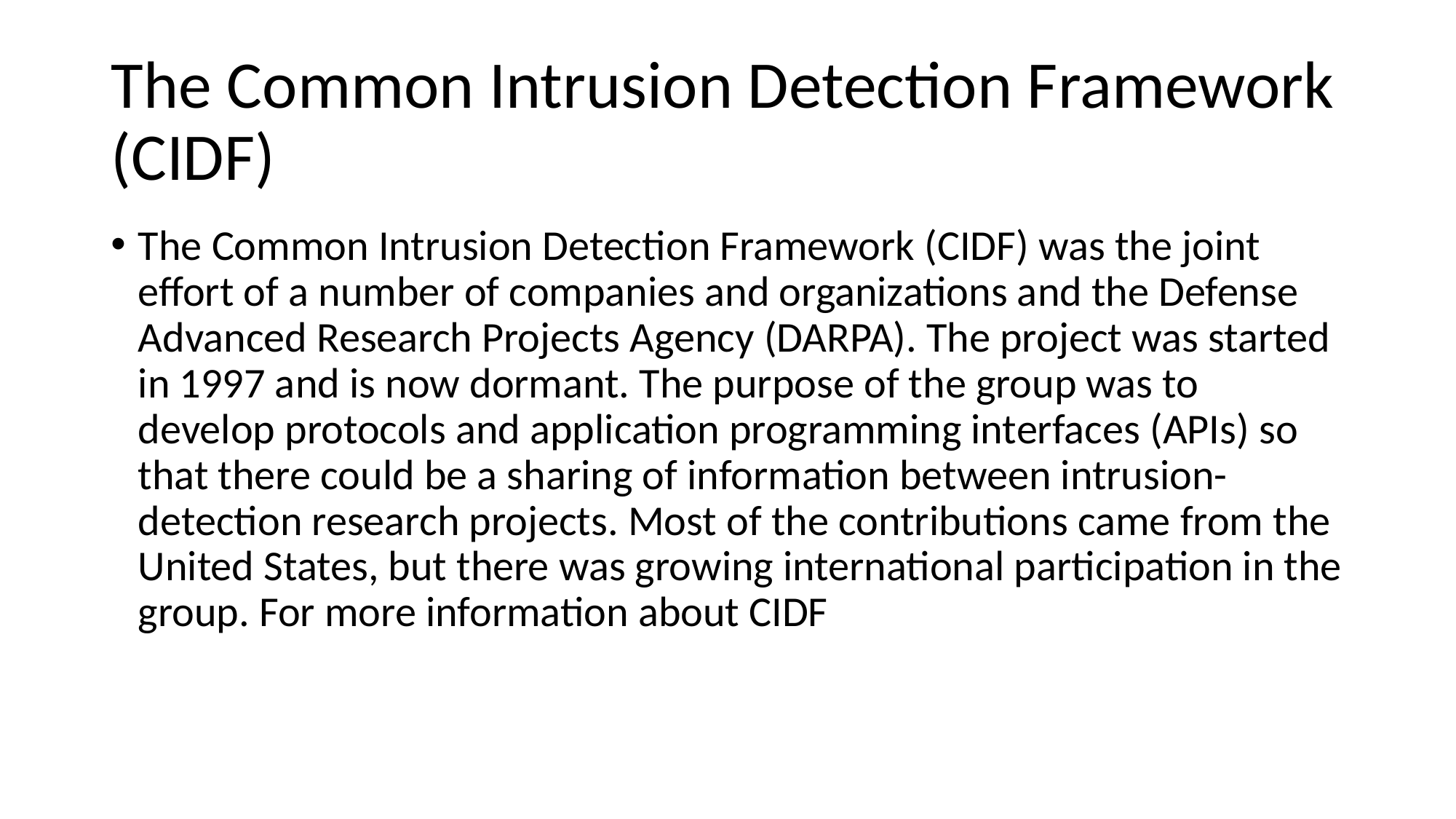

# The Common Intrusion Detection Framework (CIDF)
The Common Intrusion Detection Framework (CIDF) was the joint effort of a number of companies and organizations and the Defense Advanced Research Projects Agency (DARPA). The project was started in 1997 and is now dormant. The purpose of the group was to develop protocols and application programming interfaces (APIs) so that there could be a sharing of information between intrusion-detection research projects. Most of the contributions came from the United States, but there was growing international participation in the group. For more information about CIDF